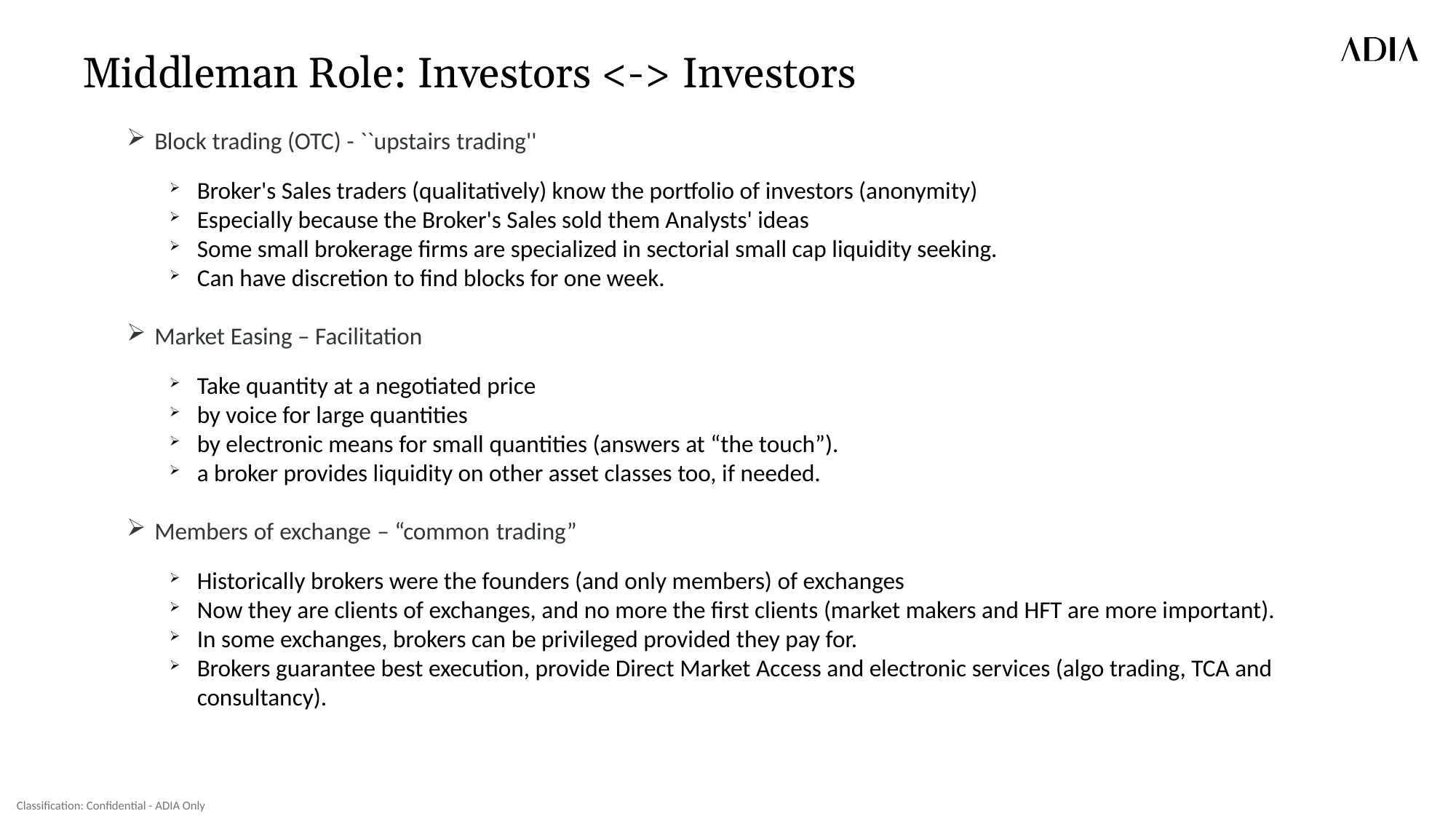

# Middleman Role: Investors <-> Investors
Block trading (OTC) - ``upstairs trading''
Broker's Sales traders (qualitatively) know the portfolio of investors (anonymity)
Especially because the Broker's Sales sold them Analysts' ideas
Some small brokerage firms are specialized in sectorial small cap liquidity seeking.
Can have discretion to find blocks for one week.

Market Easing – Facilitation
Take quantity at a negotiated price
by voice for large quantities
by electronic means for small quantities (answers at “the touch”).
a broker provides liquidity on other asset classes too, if needed.

Members of exchange – “common trading”
Historically brokers were the founders (and only members) of exchanges
Now they are clients of exchanges, and no more the first clients (market makers and HFT are more important).
In some exchanges, brokers can be privileged provided they pay for.
Brokers guarantee best execution, provide Direct Market Access and electronic services (algo trading, TCA and consultancy).